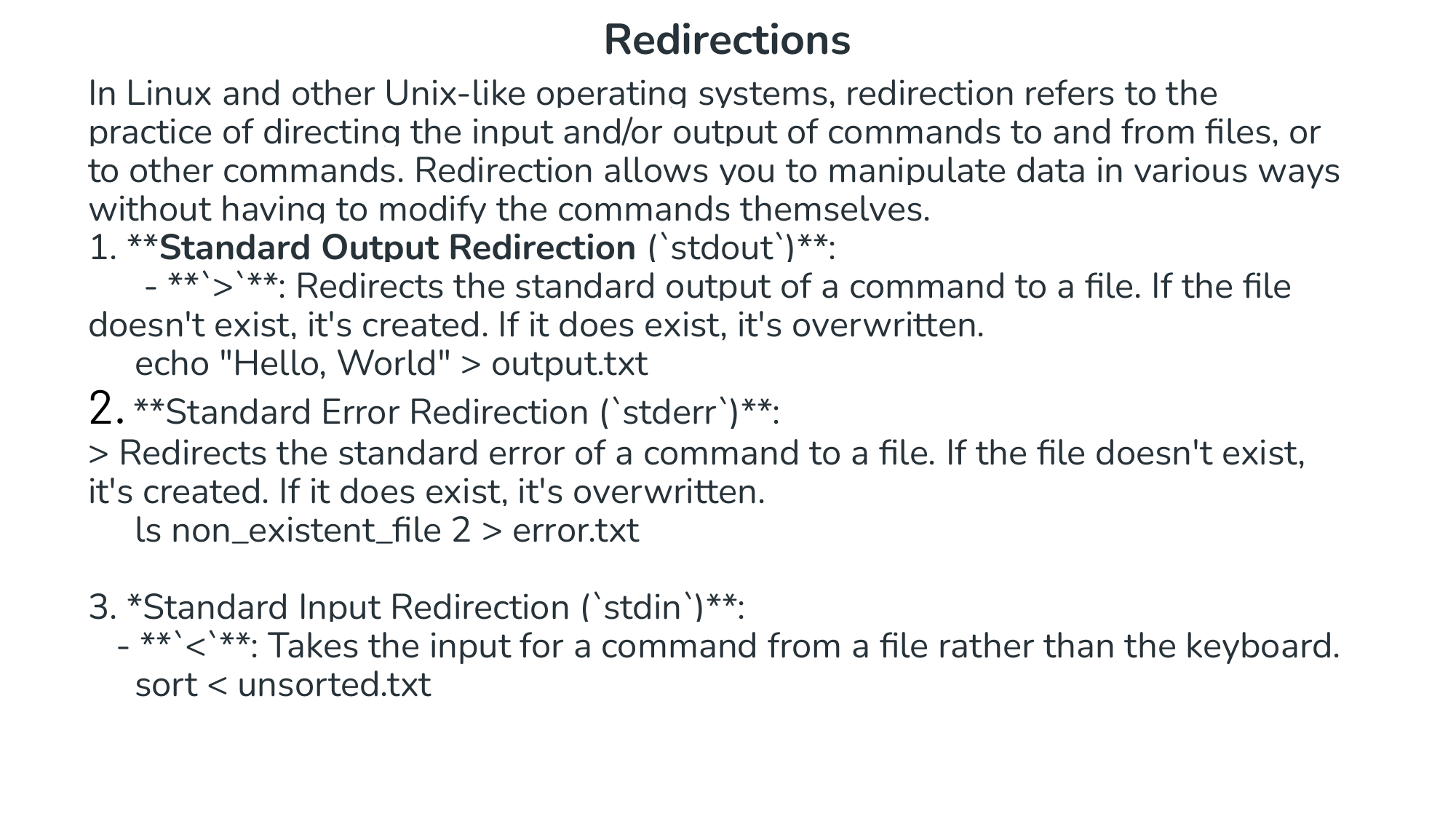

# Redirections
In Linux and other Unix-like operating systems, redirection refers to the practice of directing the input and/or output of commands to and from files, or to other commands. Redirection allows you to manipulate data in various ways without having to modify the commands themselves.
1. **Standard Output Redirection (`stdout`)**:
      - **`>`**: Redirects the standard output of a command to a file. If the file doesn't exist, it's created. If it does exist, it's overwritten.
     echo "Hello, World" > output.txt
2. **Standard Error Redirection (`stderr`)**:
> Redirects the standard error of a command to a file. If the file doesn't exist, it's created. If it does exist, it's overwritten.
     ls non_existent_file 2 > error.txt

3. *Standard Input Redirection (`stdin`)**:
   - **`<`**: Takes the input for a command from a file rather than the keyboard.
     sort < unsorted.txt